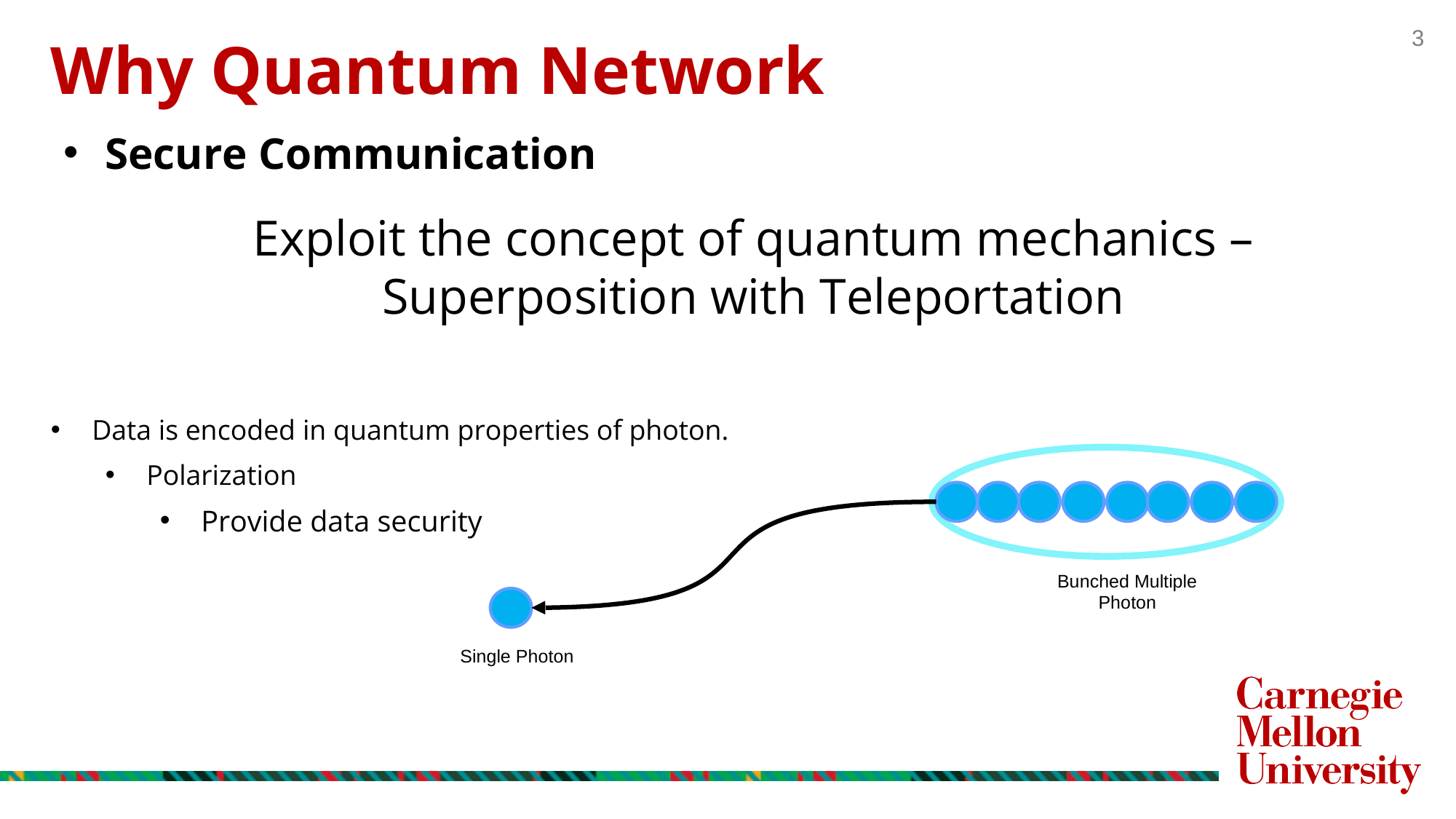

# Why Quantum Network
Secure Communication

Exploit the concept of quantum mechanics – Superposition with Teleportation
Data is encoded in quantum properties of photon.
Polarization
Provide data security

Bunched Multiple Photon

Single Photon